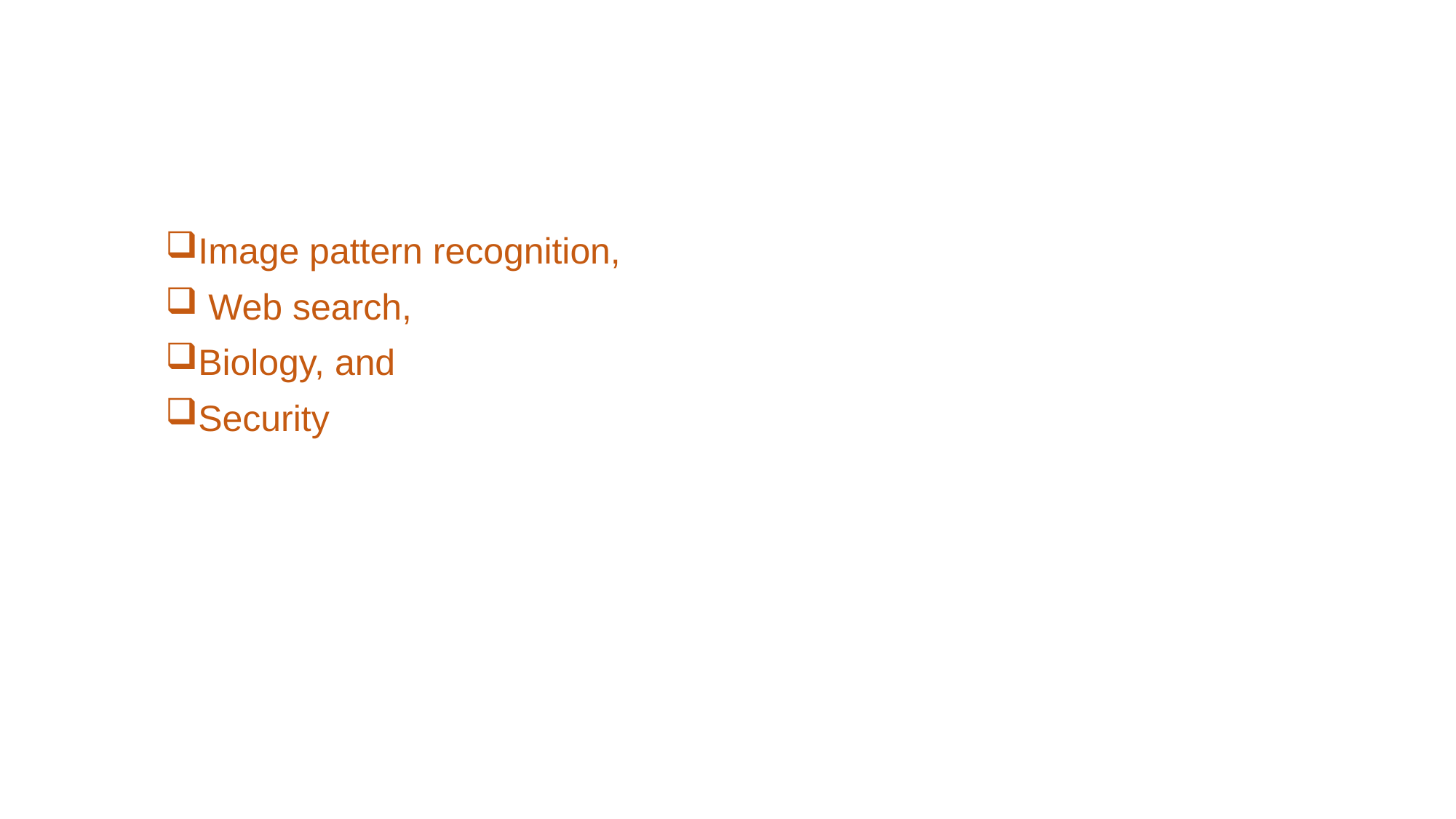

#
Image pattern recognition,
 Web search,
Biology, and
Security